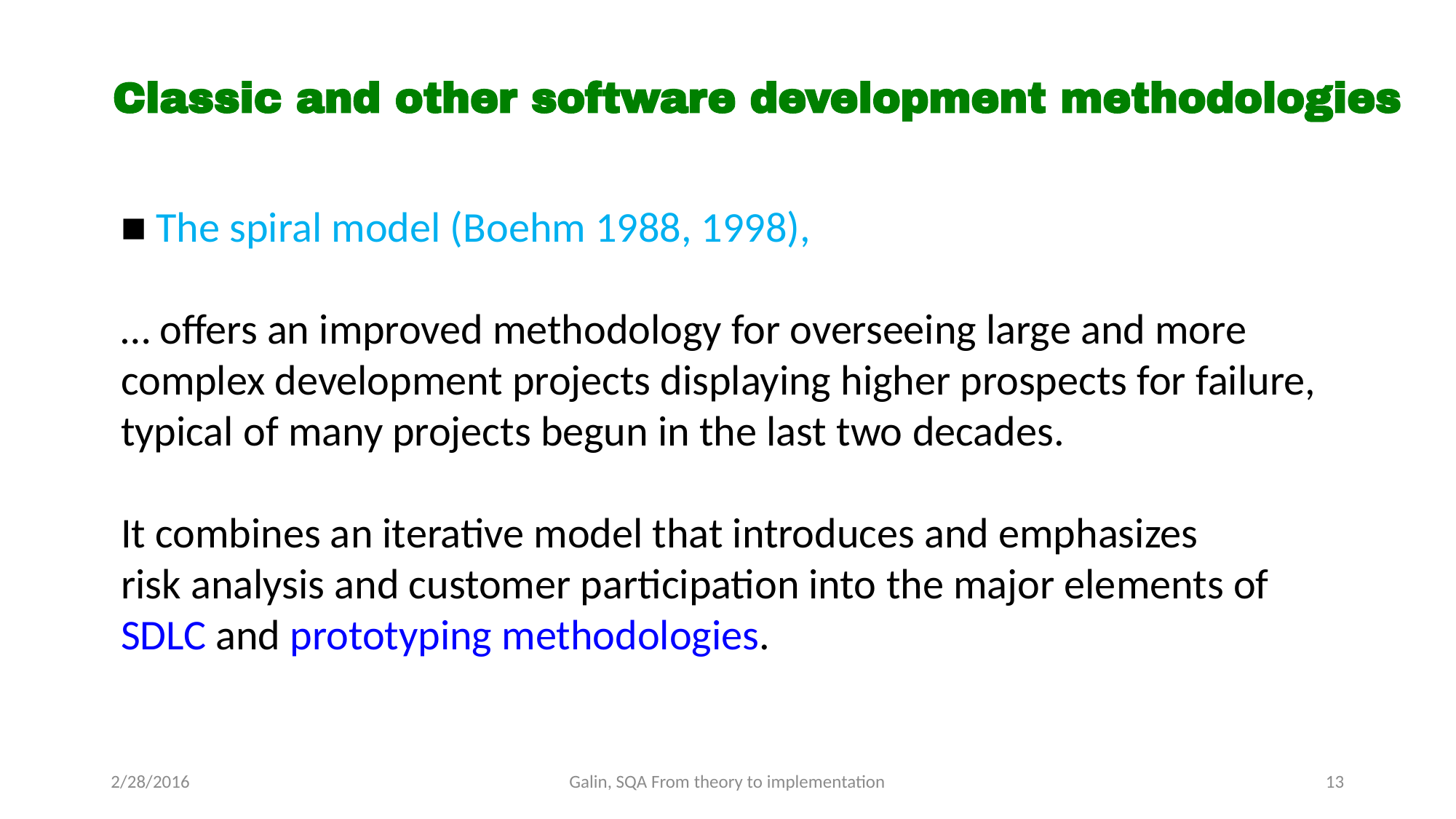

Classic and other software development methodologies
■ The spiral model (Boehm 1988, 1998),

… offers an improved methodology for overseeing large and more complex development projects displaying higher prospects for failure, typical of many projects begun in the last two decades.

It combines an iterative model that introduces and emphasizes
risk analysis and customer participation into the major elements of
SDLC and prototyping methodologies.
2/28/2016
Galin, SQA From theory to implementation
13